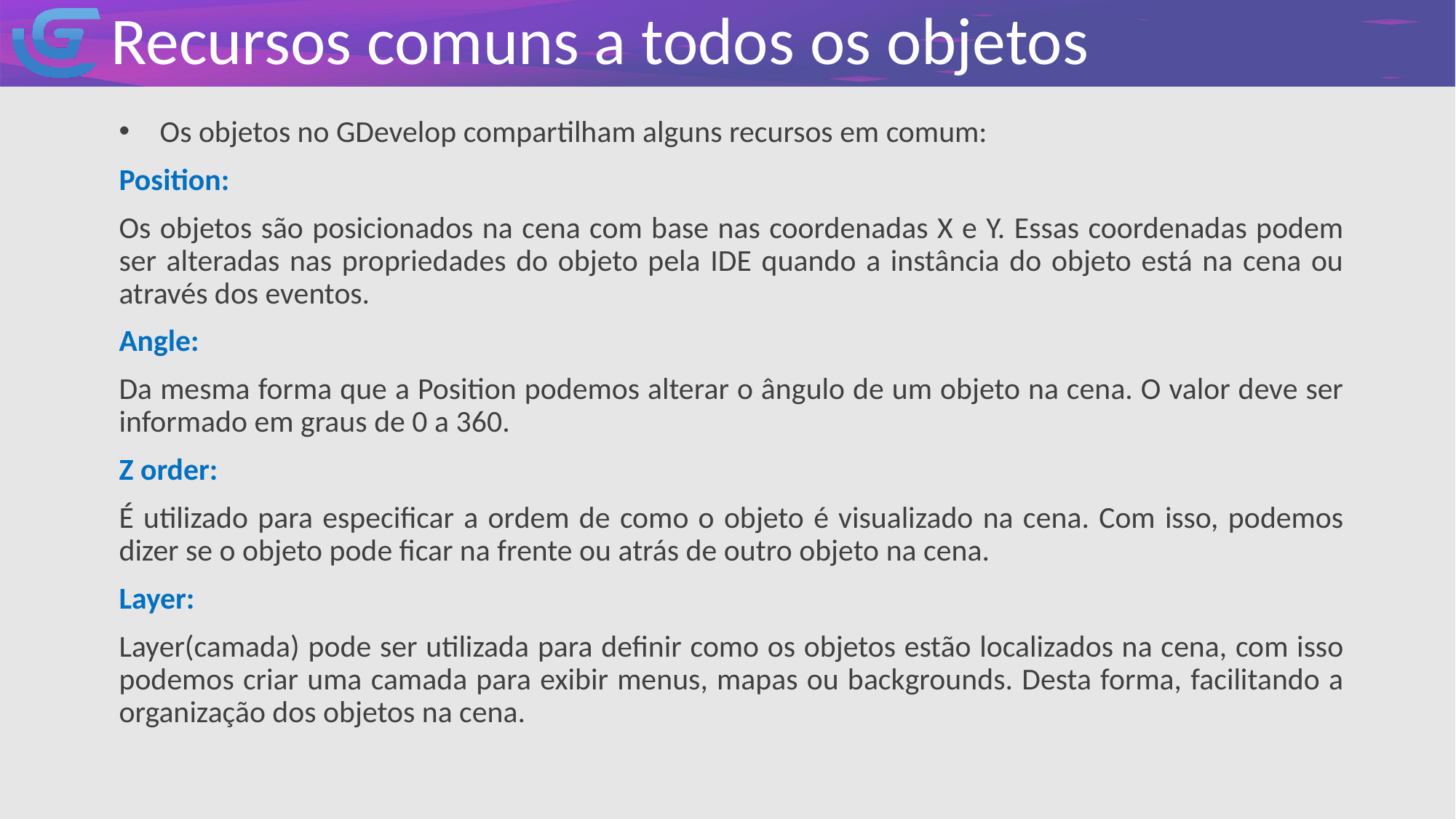

Recursos comuns a todos os objetos
Os objetos no GDevelop compartilham alguns recursos em comum:
Position:
Os objetos são posicionados na cena com base nas coordenadas X e Y. Essas coordenadas podem ser alteradas nas propriedades do objeto pela IDE quando a instância do objeto está na cena ou através dos eventos.
Angle:
Da mesma forma que a Position podemos alterar o ângulo de um objeto na cena. O valor deve ser informado em graus de 0 a 360.
Z order:
É utilizado para especificar a ordem de como o objeto é visualizado na cena. Com isso, podemos dizer se o objeto pode ficar na frente ou atrás de outro objeto na cena.
Layer:
Layer(camada) pode ser utilizada para definir como os objetos estão localizados na cena, com isso podemos criar uma camada para exibir menus, mapas ou backgrounds. Desta forma, facilitando a organização dos objetos na cena.